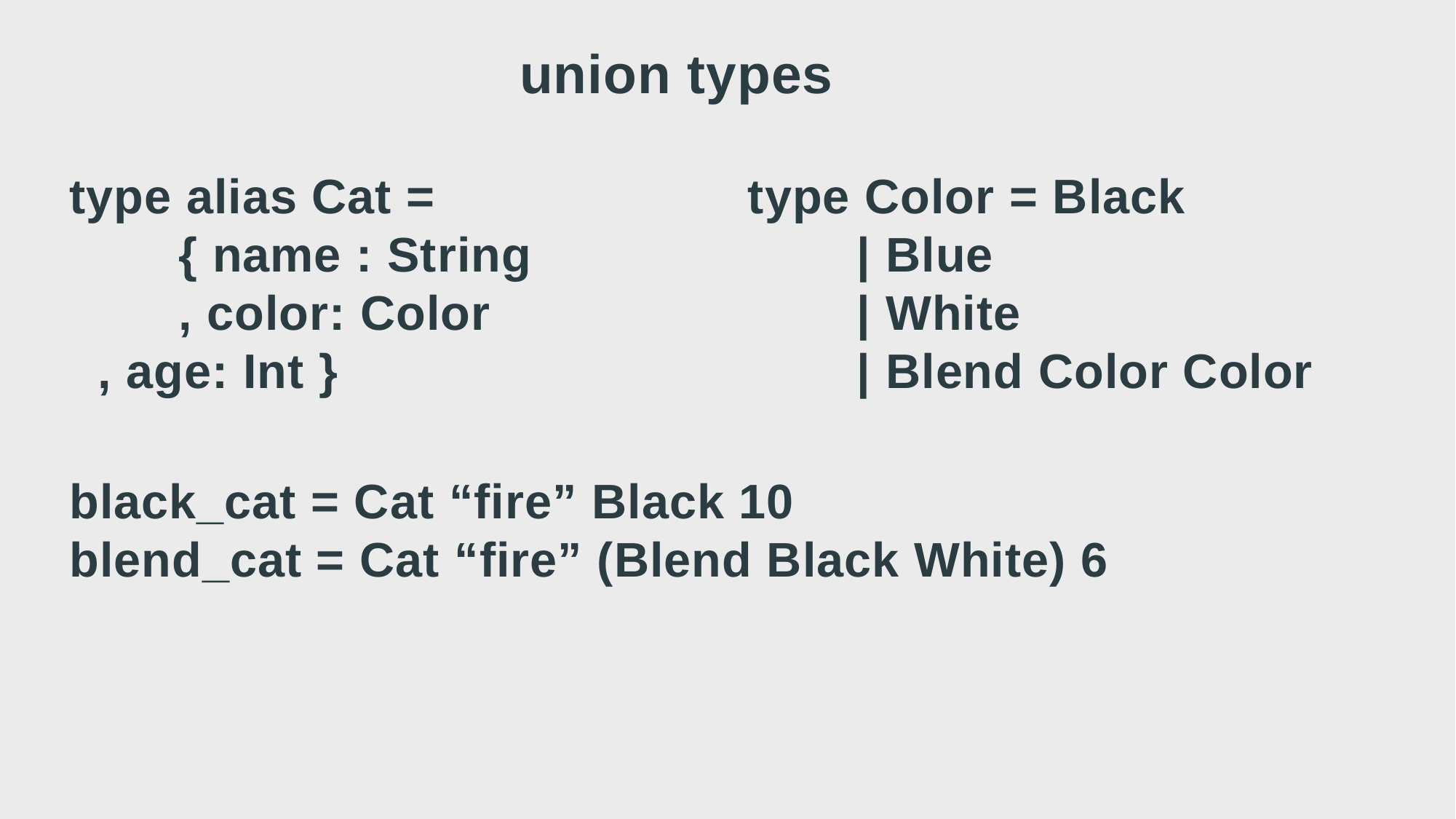

union types
type alias Cat =
	{ name : String
	, color: Color
  , age: Int }

type Color = Black
	| Blue
	| White
	| Blend Color Color

black_cat = Cat “fire” Black 10
blend_cat = Cat “fire” (Blend Black White) 6